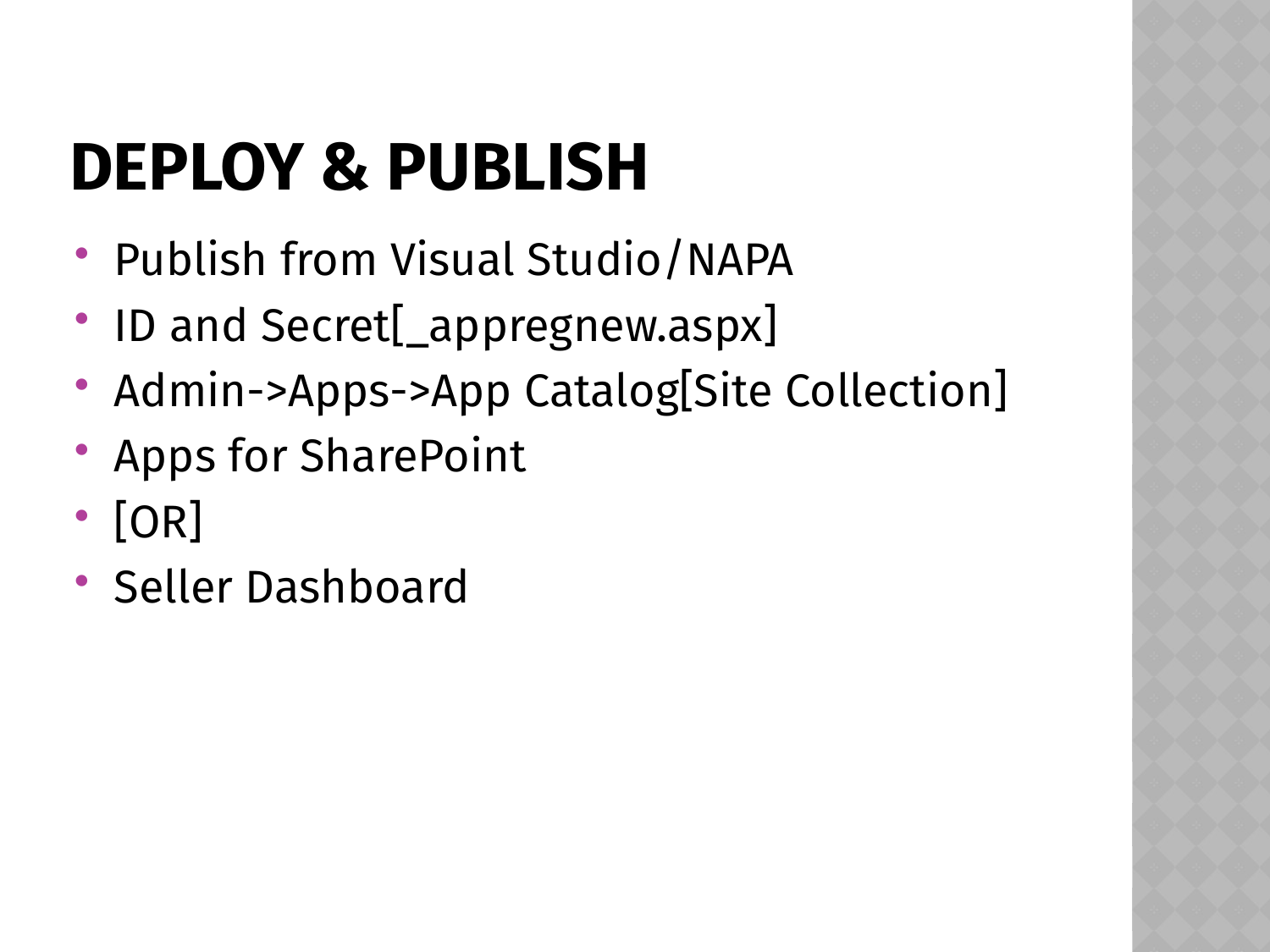

# Deploy & Publish
Publish from Visual Studio/NAPA
ID and Secret[_appregnew.aspx]
Admin->Apps->App Catalog[Site Collection]
Apps for SharePoint
[OR]
Seller Dashboard